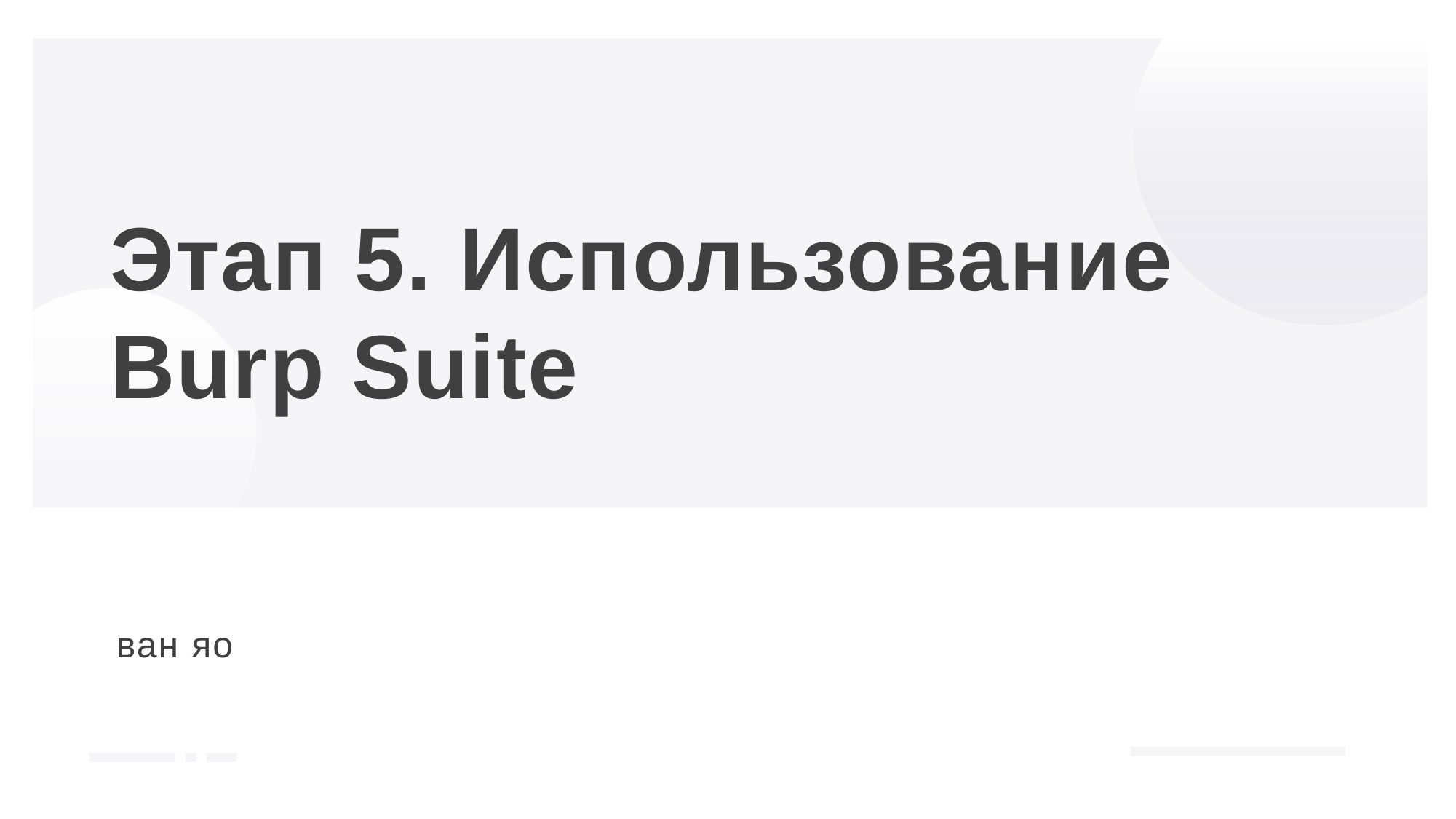

# Этап 5. Использование Burp Suite
ван яо